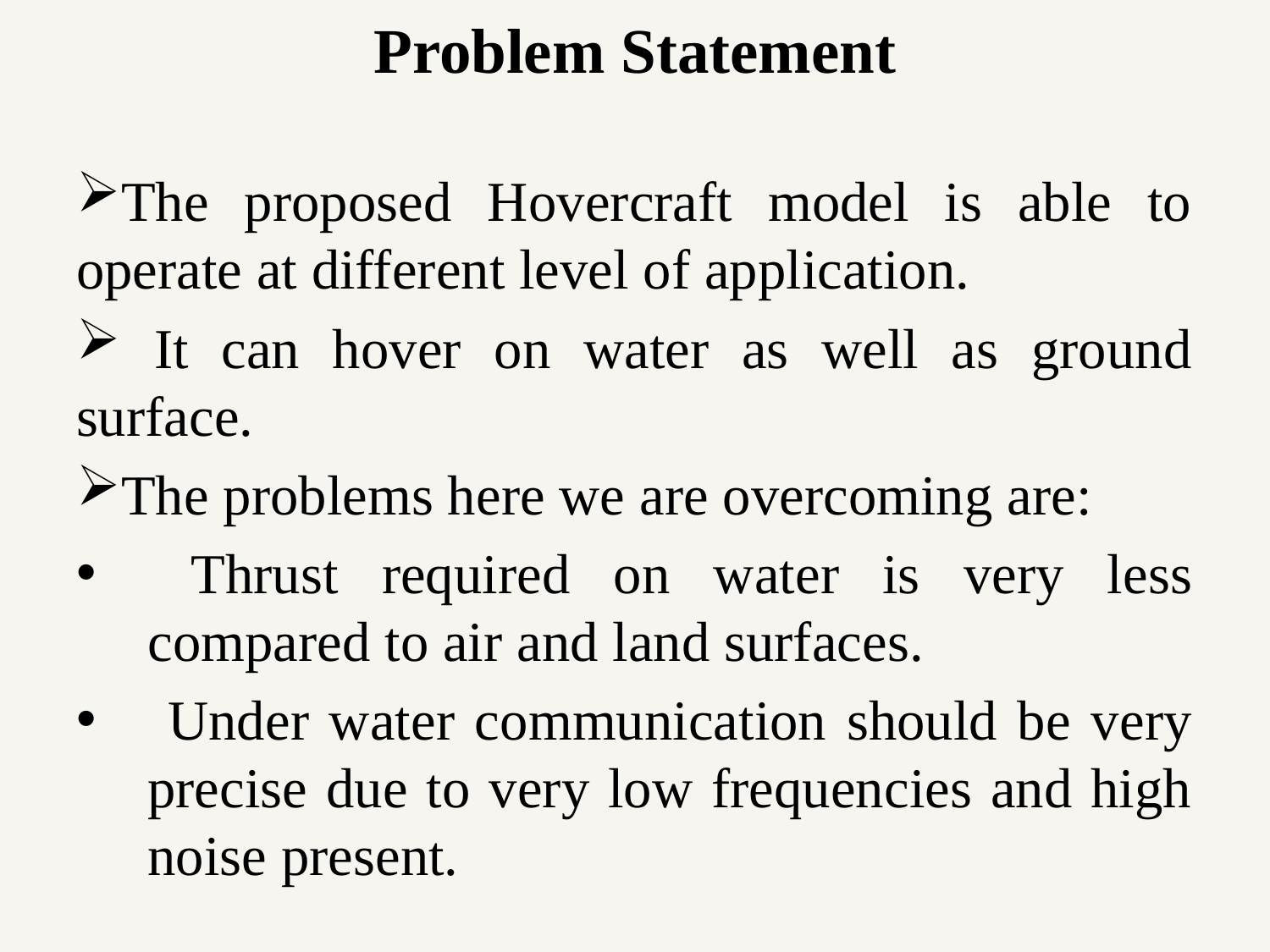

# Problem Statement
The proposed Hovercraft model is able to operate at different level of application.
 It can hover on water as well as ground surface.
The problems here we are overcoming are:
 Thrust required on water is very less compared to air and land surfaces.
 Under water communication should be very precise due to very low frequencies and high noise present.